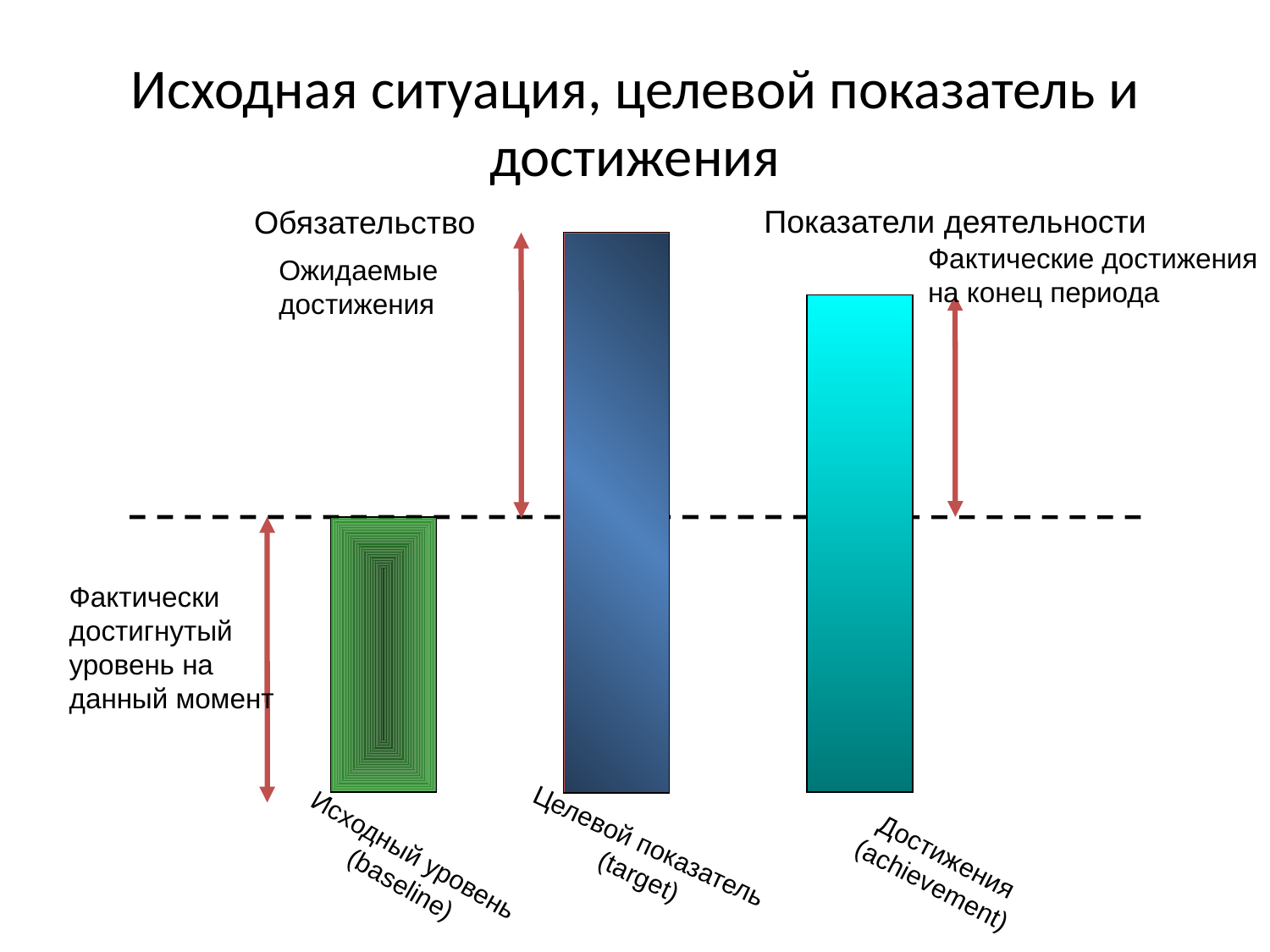

Исходная ситуация, целевой показатель и достижения
Показатели деятельности
Обязательство

Фактические достижения
на конец периода
Ожидаемые
достижения

Фактически
достигнутый
уровень на
данный момент
Целевой показатель
(target)
Исходный уровень
(baseline)
Достижения
(achievement)